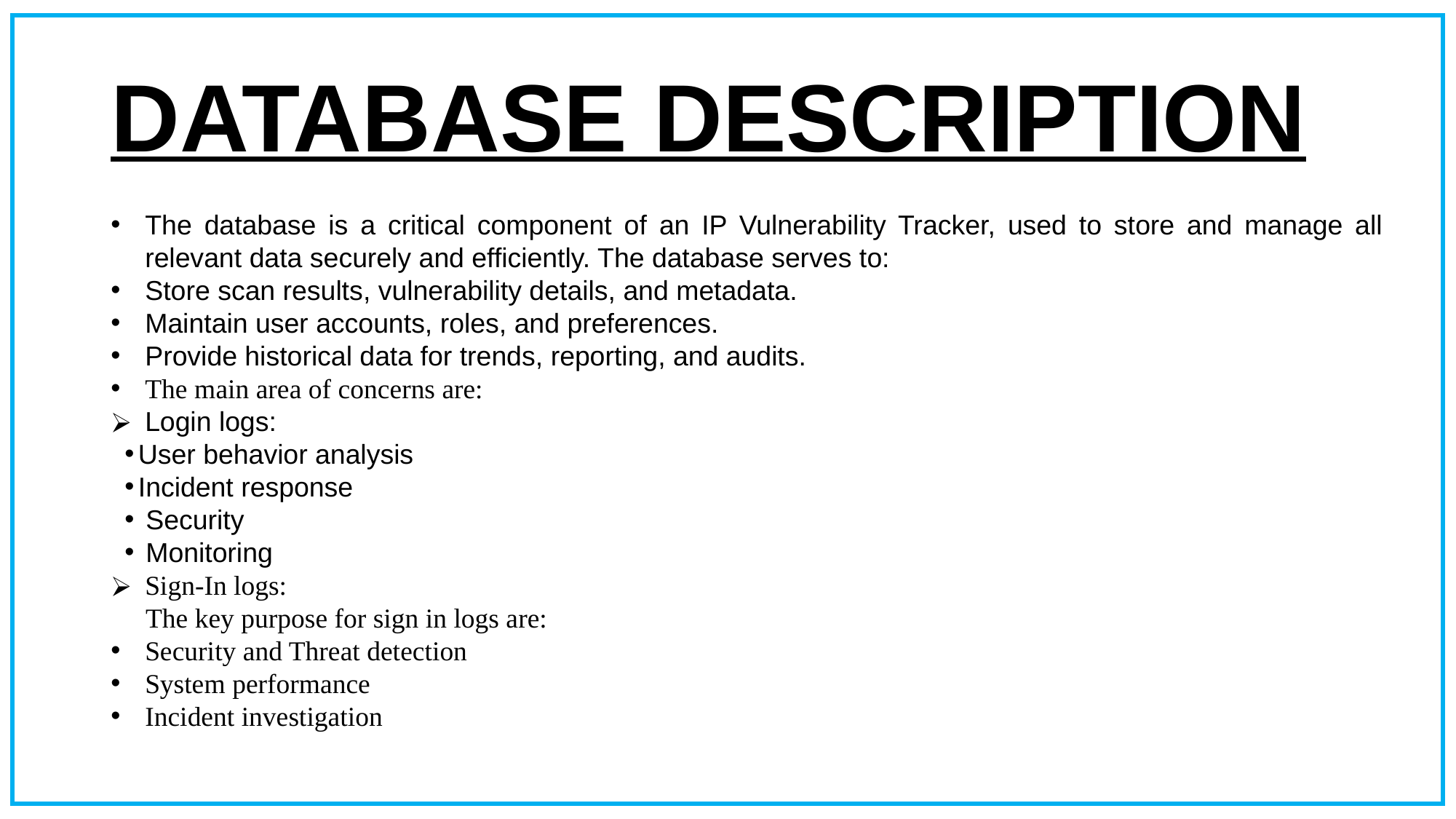

# DATABASE DESCRIPTION
The database is a critical component of an IP Vulnerability Tracker, used to store and manage all relevant data securely and efficiently. The database serves to:
Store scan results, vulnerability details, and metadata.
Maintain user accounts, roles, and preferences.
Provide historical data for trends, reporting, and audits.
The main area of concerns are:
Login logs:
User behavior analysis
Incident response
 Security
 Monitoring
Sign-In logs:
     The key purpose for sign in logs are:
Security and Threat detection
System performance
Incident investigation